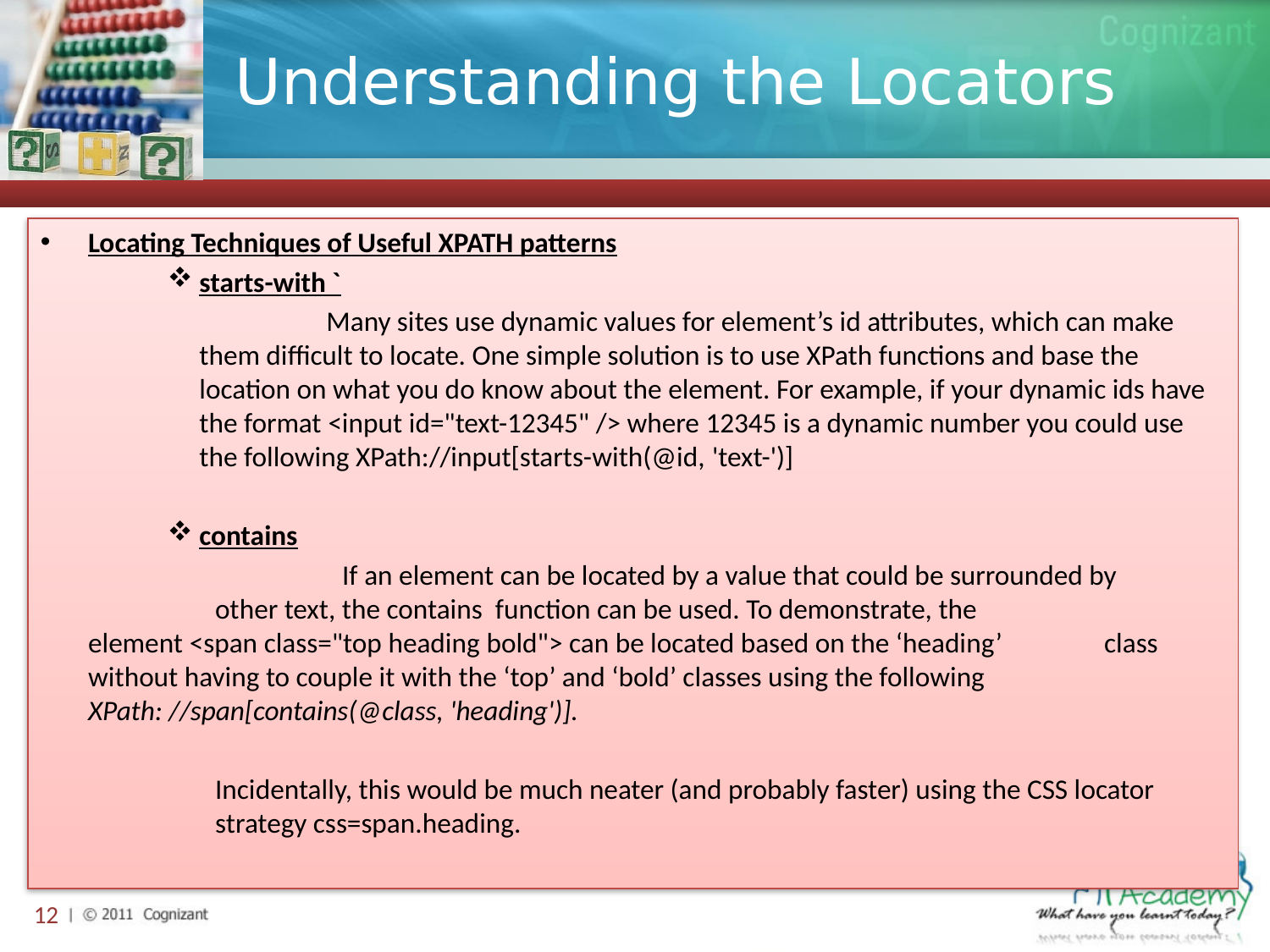

# Understanding the Locators
Locating Techniques of Useful XPATH patterns
starts-with `
		Many sites use dynamic values for element’s id attributes, which can make them difficult to locate. One simple solution is to use XPath functions and base the location on what you do know about the element. For example, if your dynamic ids have the format <input id="text-12345" /> where 12345 is a dynamic number you could use the following XPath://input[starts-with(@id, 'text-')]

contains
			If an element can be located by a value that could be surrounded by 	other text, the contains  function can be used. To demonstrate, the 	element <span class="top heading bold"> can be located based on the ‘heading’ 	class without having to couple it with the ‘top’ and ‘bold’ classes using the following 	XPath: //span[contains(@class, 'heading')].

		Incidentally, this would be much neater (and probably faster) using the CSS locator 	strategy css=span.heading.
12